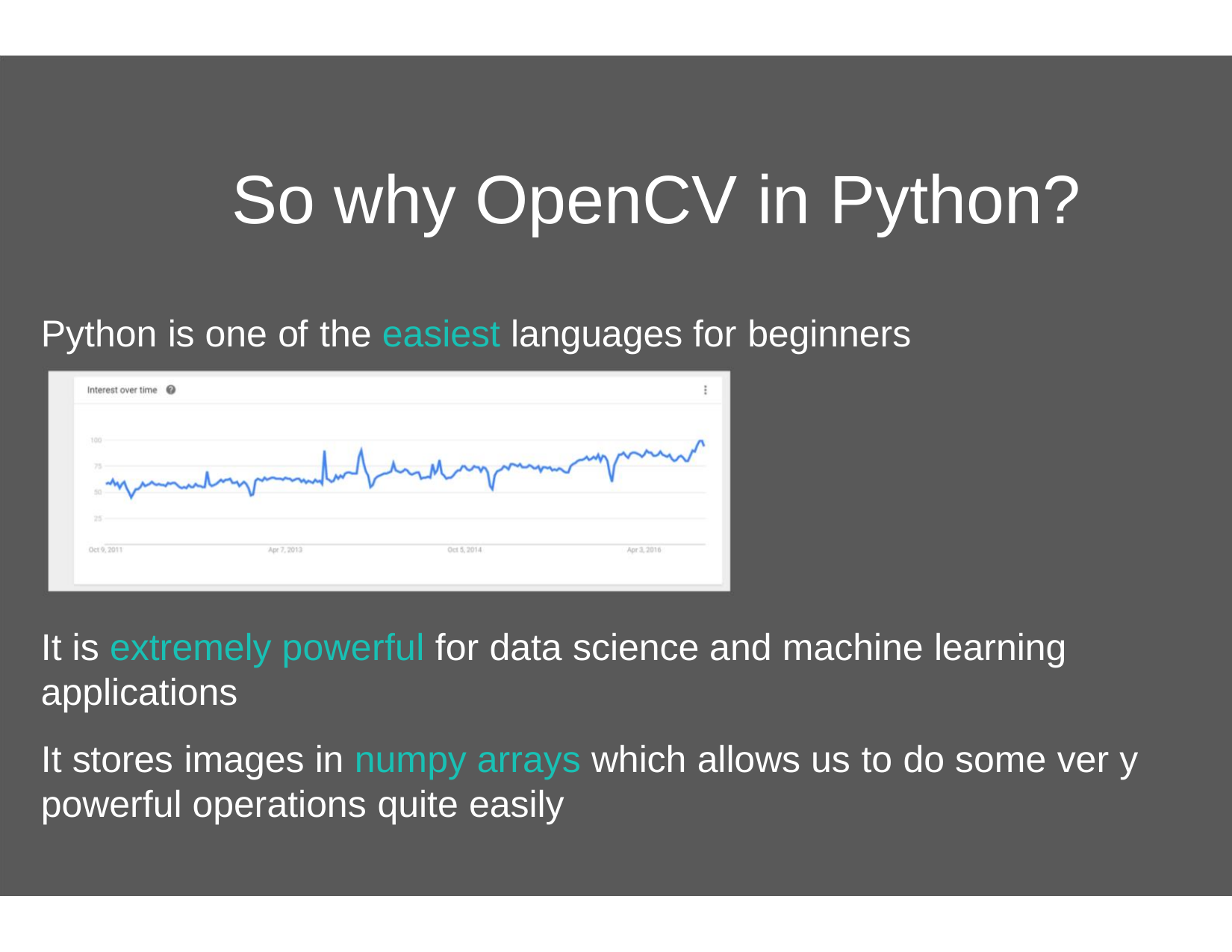

So why OpenCV in Python?
Python is one of the easiest languages for beginners
It is extremely powerful for data science and machine learning
applications
It stores images in numpy arrays which allows us to do some ver y
powerful operations quite easily